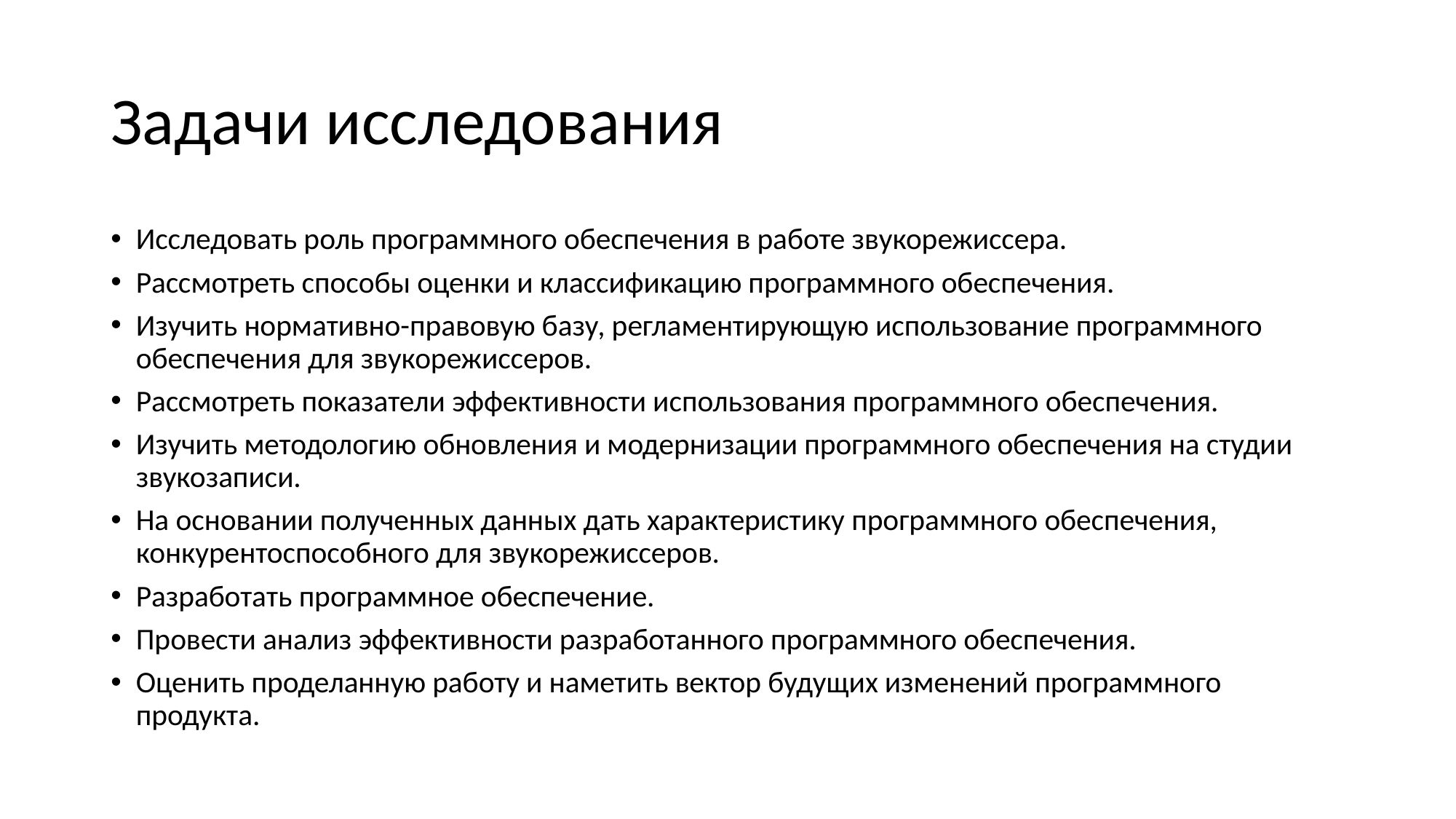

# Задачи исследования
Исследовать роль программного обеспечения в работе звукорежиссера.
Рассмотреть способы оценки и классификацию программного обеспечения.
Изучить нормативно-правовую базу, регламентирующую использование программного обеспечения для звукорежиссеров.
Рассмотреть показатели эффективности использования программного обеспечения.
Изучить методологию обновления и модернизации программного обеспечения на студии звукозаписи.
На основании полученных данных дать характеристику программного обеспечения, конкурентоспособного для звукорежиссеров.
Разработать программное обеспечение.
Провести анализ эффективности разработанного программного обеспечения.
Оценить проделанную работу и наметить вектор будущих изменений программного продукта.